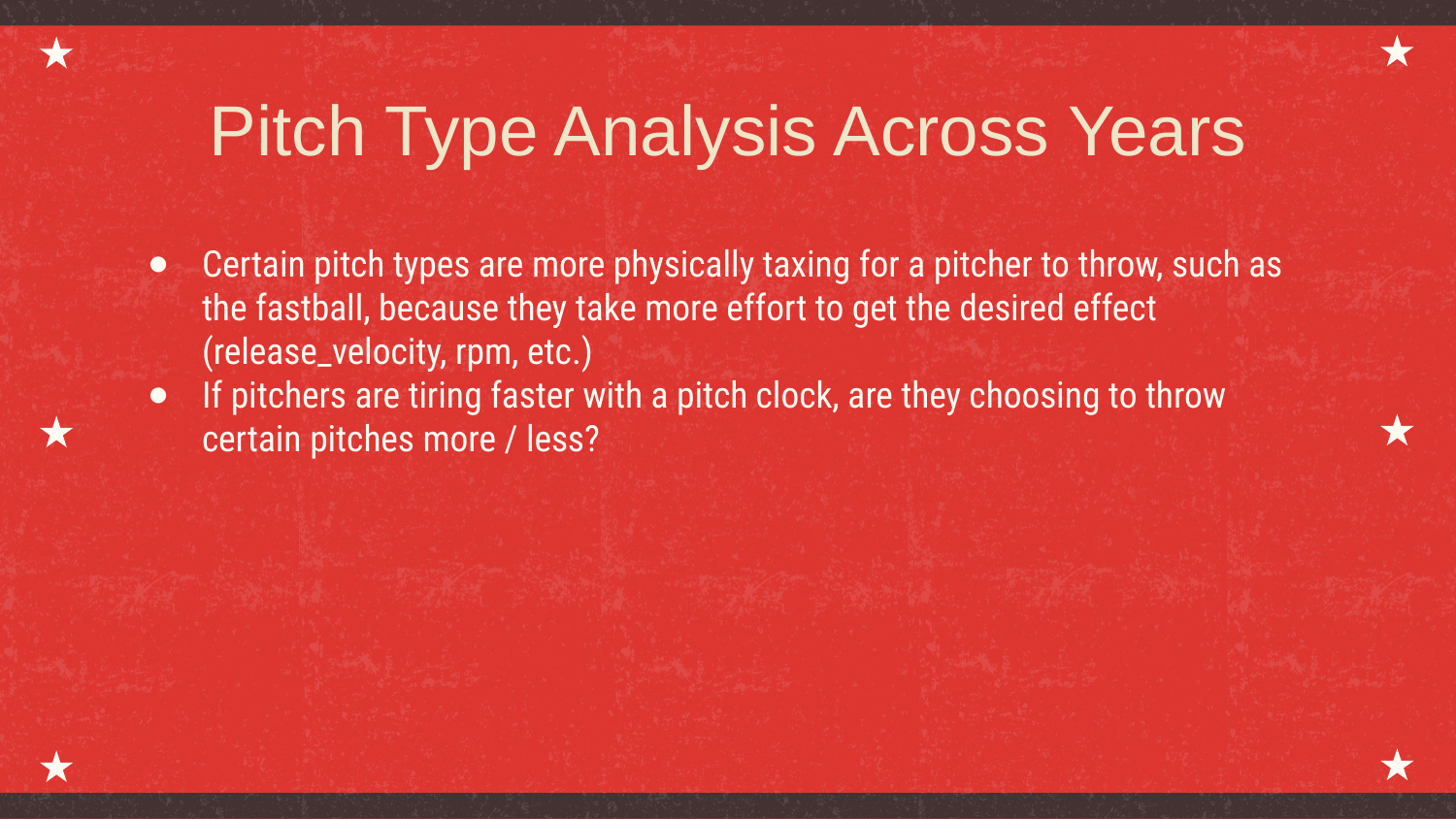

# Pitch Type Analysis Across Years
Certain pitch types are more physically taxing for a pitcher to throw, such as the fastball, because they take more effort to get the desired effect (release_velocity, rpm, etc.)
If pitchers are tiring faster with a pitch clock, are they choosing to throw certain pitches more / less?